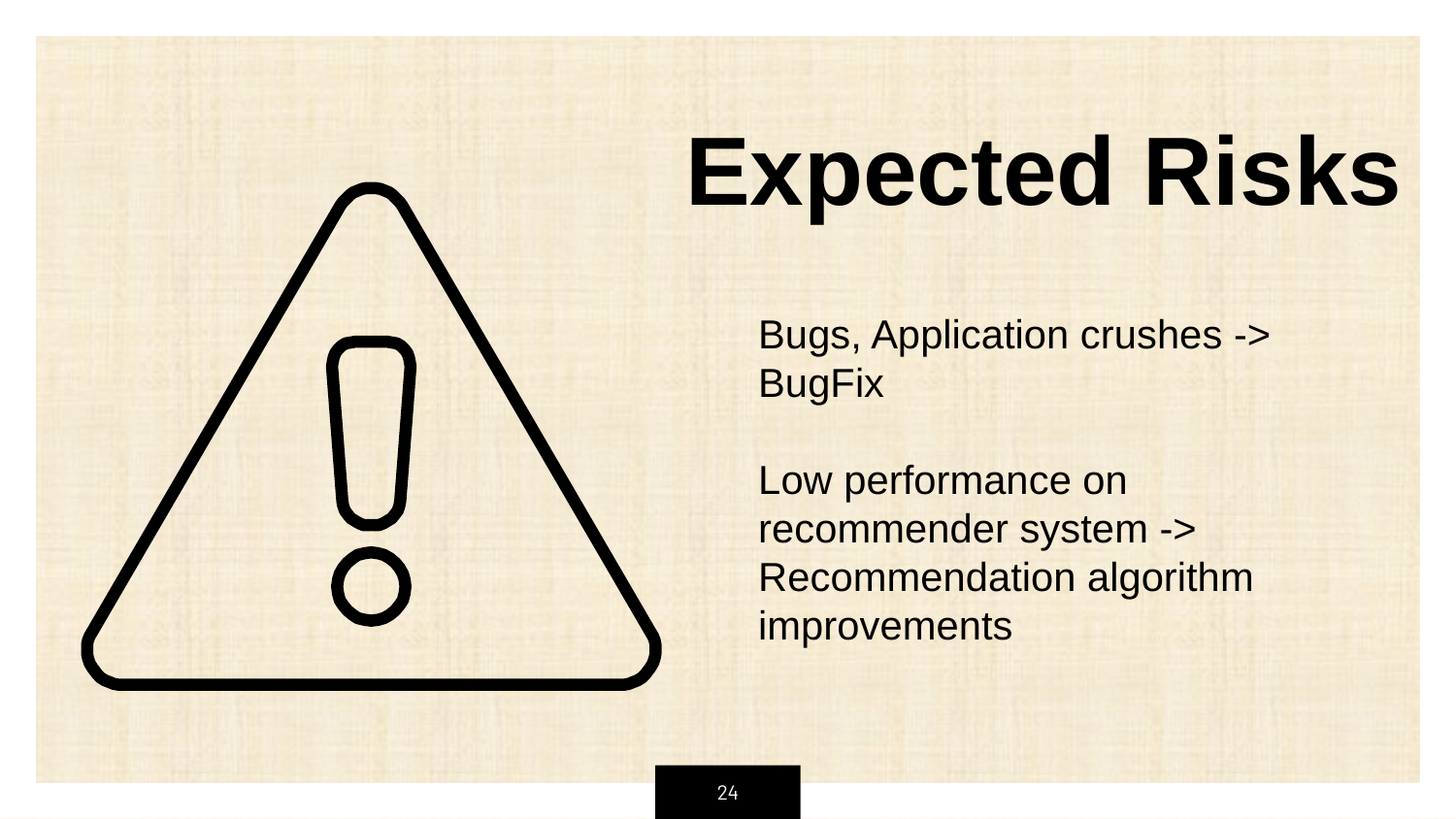

Expected Risks

Bugs, Application crushes -> BugFix

Low performance on recommender system -> Recommendation algorithm improvements
24